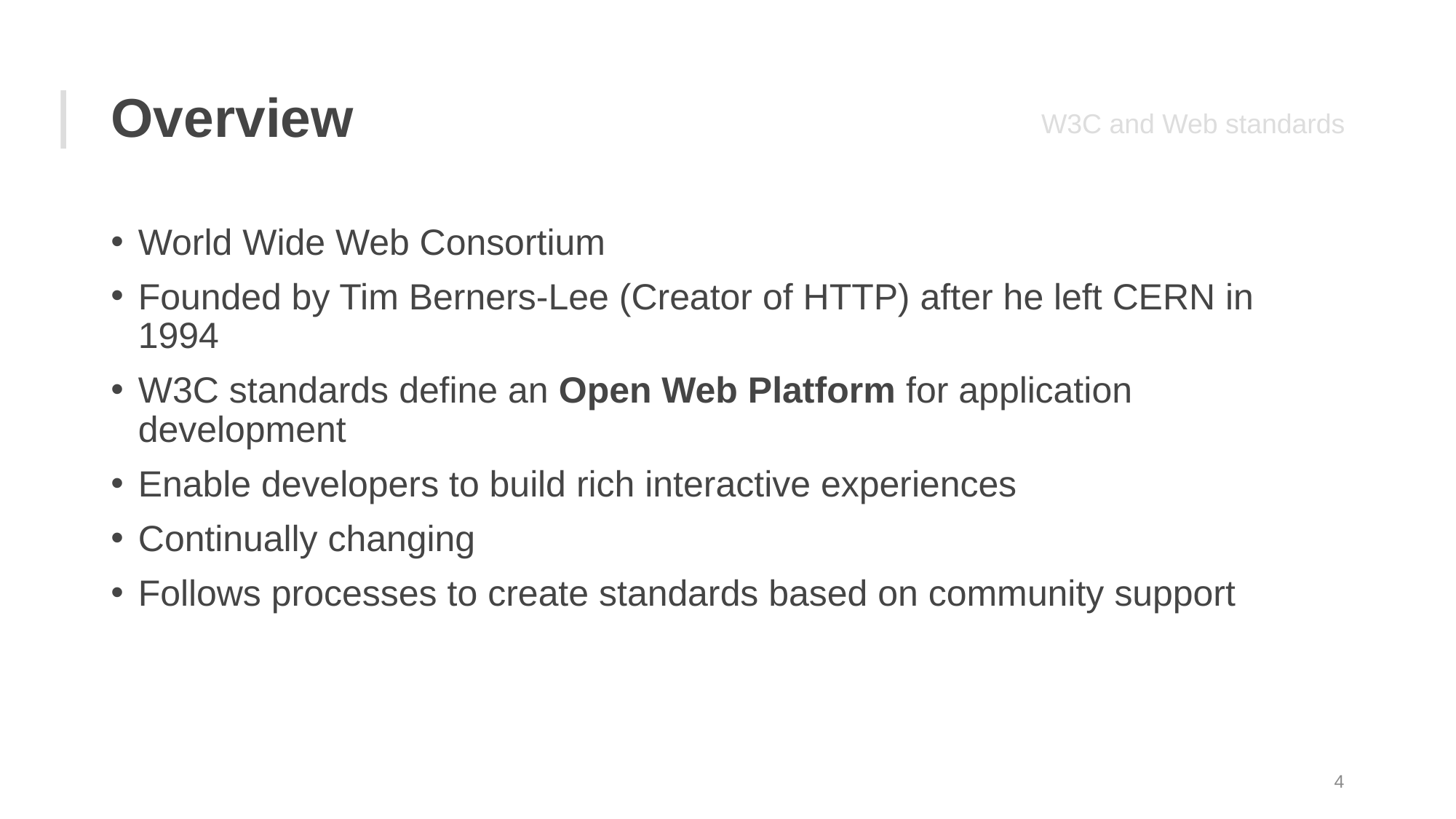

# Overview
W3C and Web standards
World Wide Web Consortium
Founded by Tim Berners-Lee (Creator of HTTP) after he left CERN in 1994
W3C standards define an Open Web Platform for application development
Enable developers to build rich interactive experiences
Continually changing
Follows processes to create standards based on community support

4